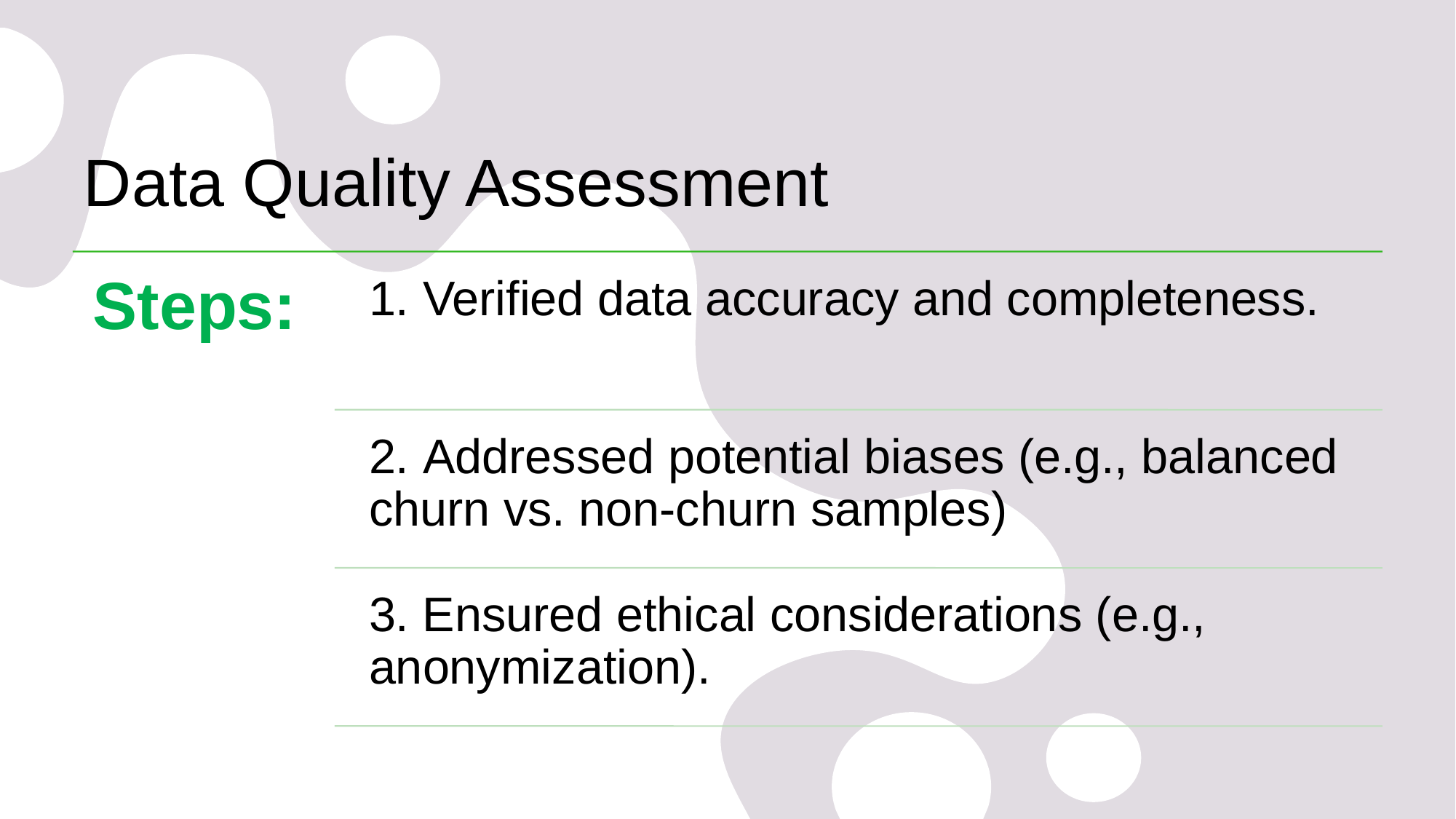

# Data Quality Assessment
Steps:
1. Verified data accuracy and completeness.
2. Addressed potential biases (e.g., balanced churn vs. non-churn samples)
3. Ensured ethical considerations (e.g., anonymization).